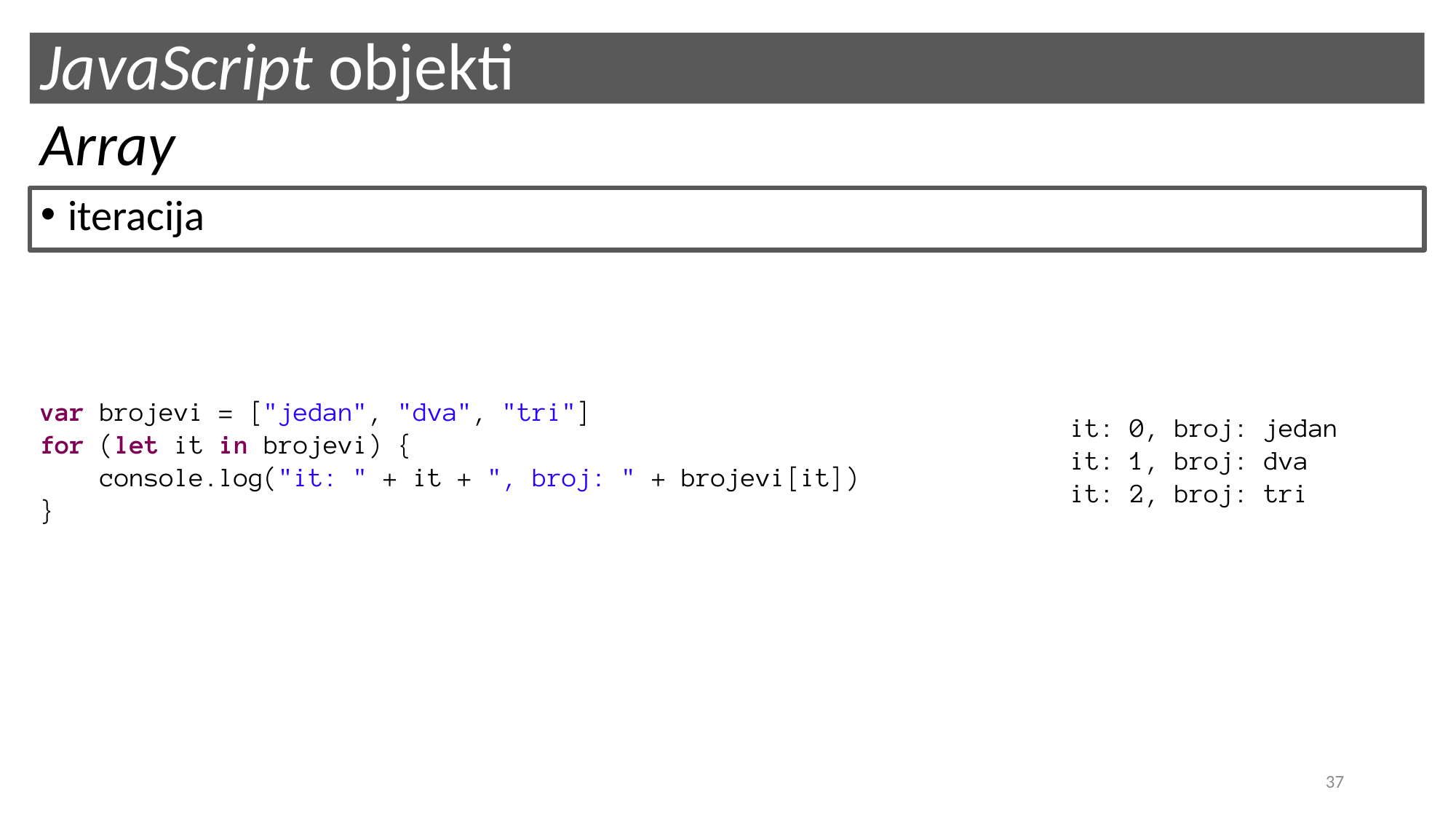

# JavaScript objekti
Array
iteracija
var brojevi = ["jedan", "dva", "tri"]
for (let it in brojevi) {
    console.log("it: " + it + ", broj: " + brojevi[it])
}
it: 0, broj: jedan
it: 1, broj: dva
it: 2, broj: tri
37